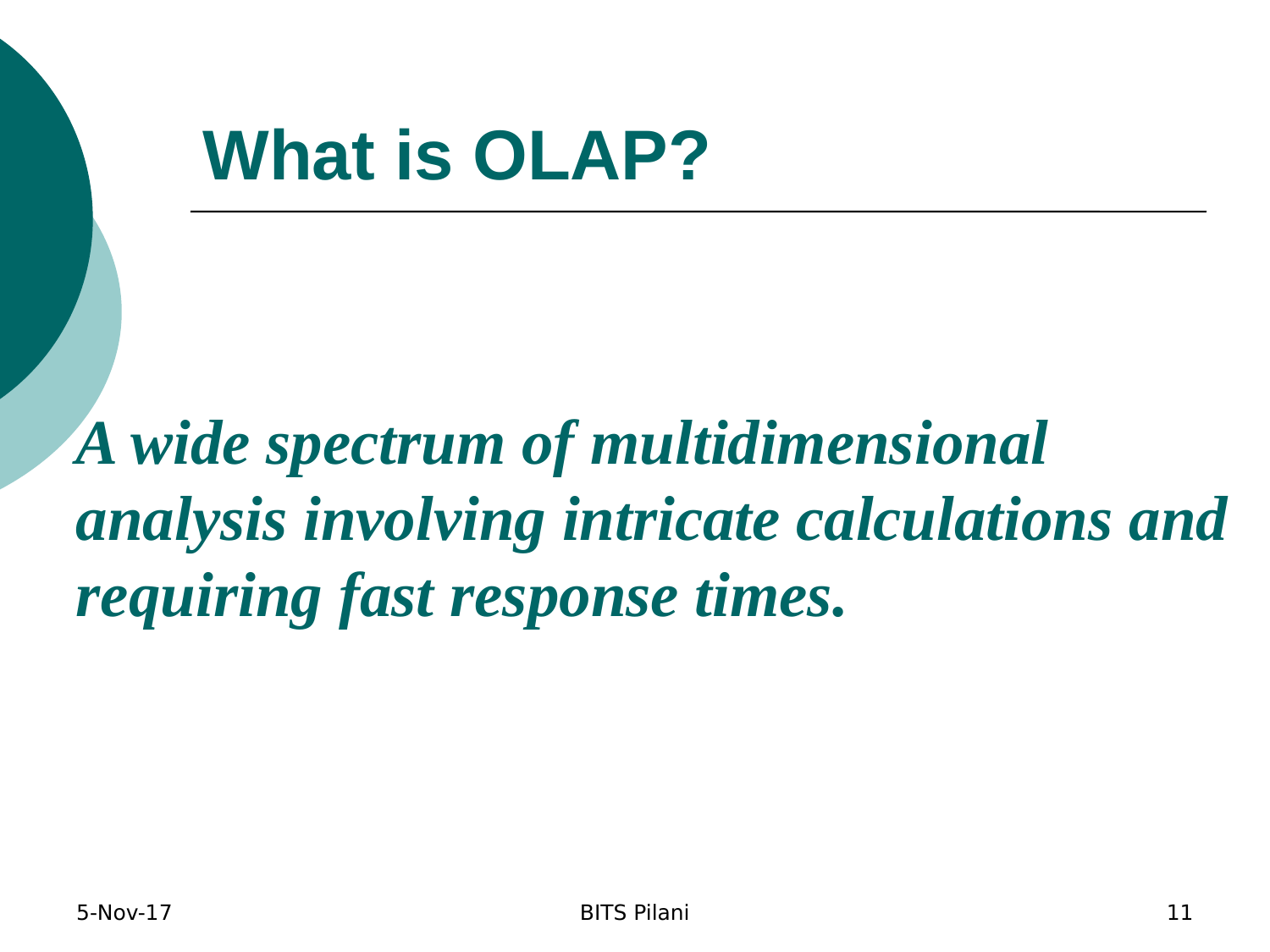

# What is OLAP?

A wide spectrum of multidimensional analysis involving intricate calculations and requiring fast response times.
5-Nov-17
BITS Pilani
11